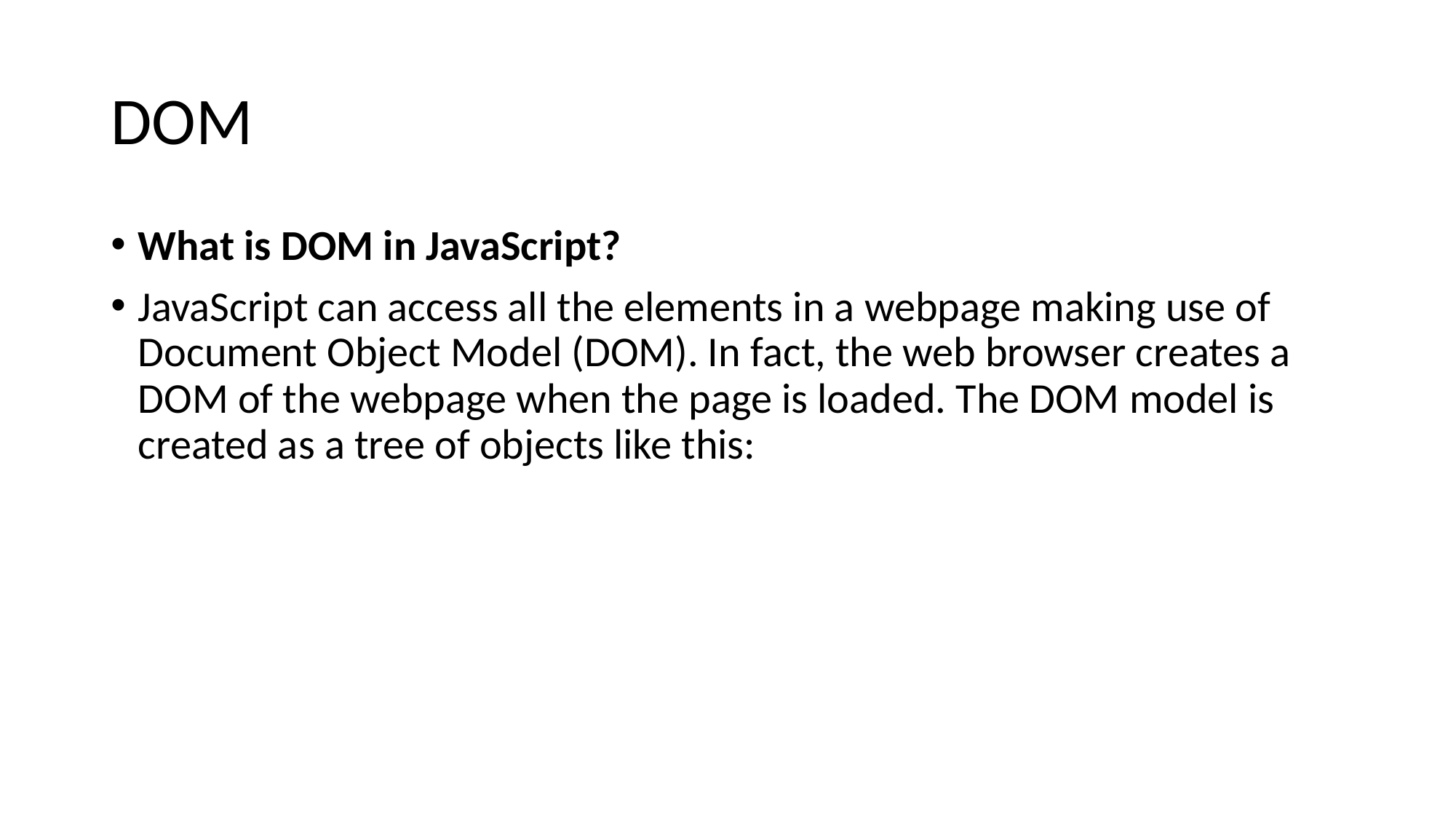

# DOM
What is DOM in JavaScript?
JavaScript can access all the elements in a webpage making use of Document Object Model (DOM). In fact, the web browser creates a DOM of the webpage when the page is loaded. The DOM model is created as a tree of objects like this: